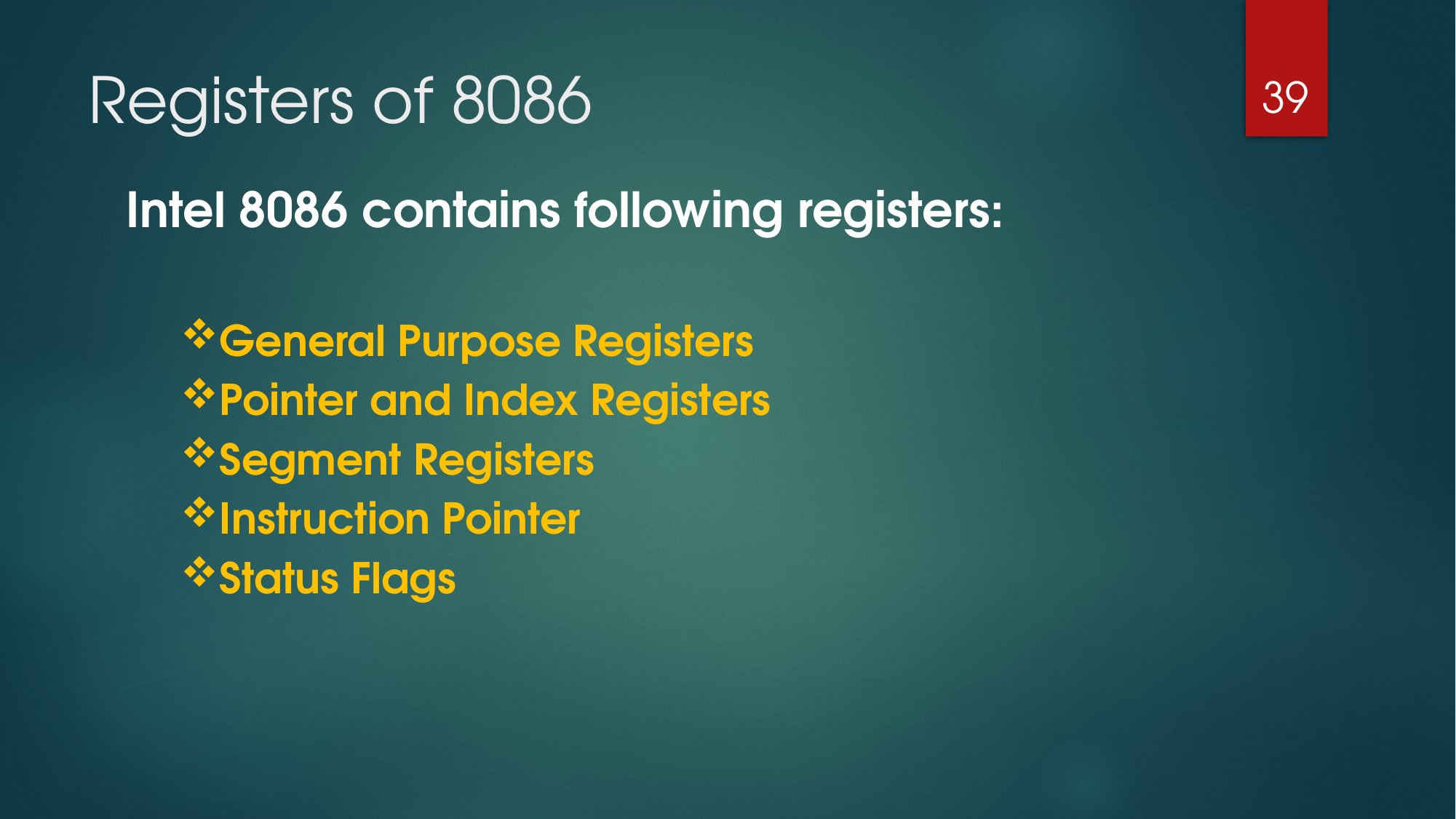

39
# Registers of 8086
Intel 8086 contains following registers:

General Purpose Registers
Pointer and Index Registers
Segment Registers
Instruction Pointer
Status Flags